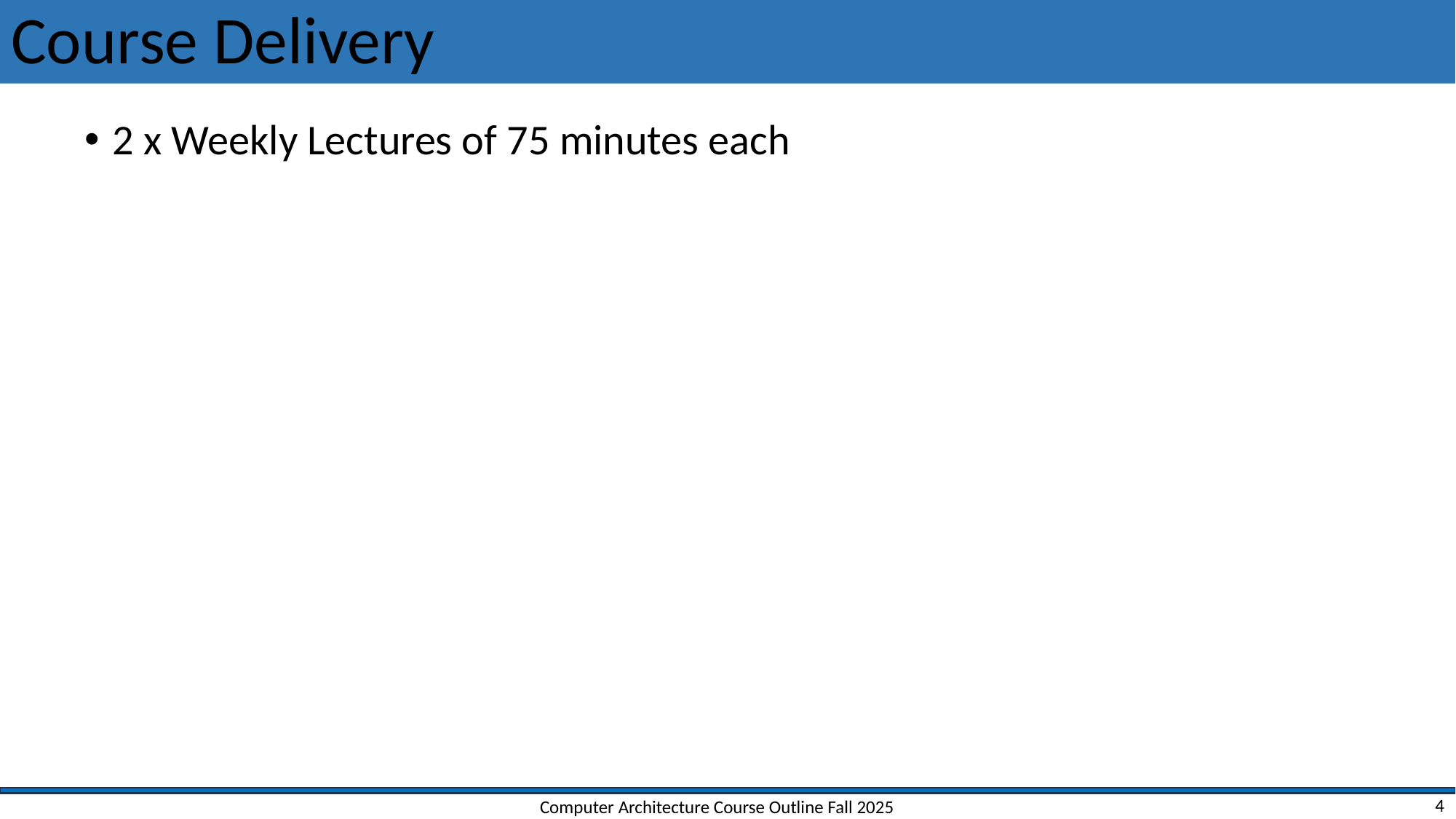

# Course Delivery
2 x Weekly Lectures of 75 minutes each
Computer Architecture Course Outline Fall 2025
4